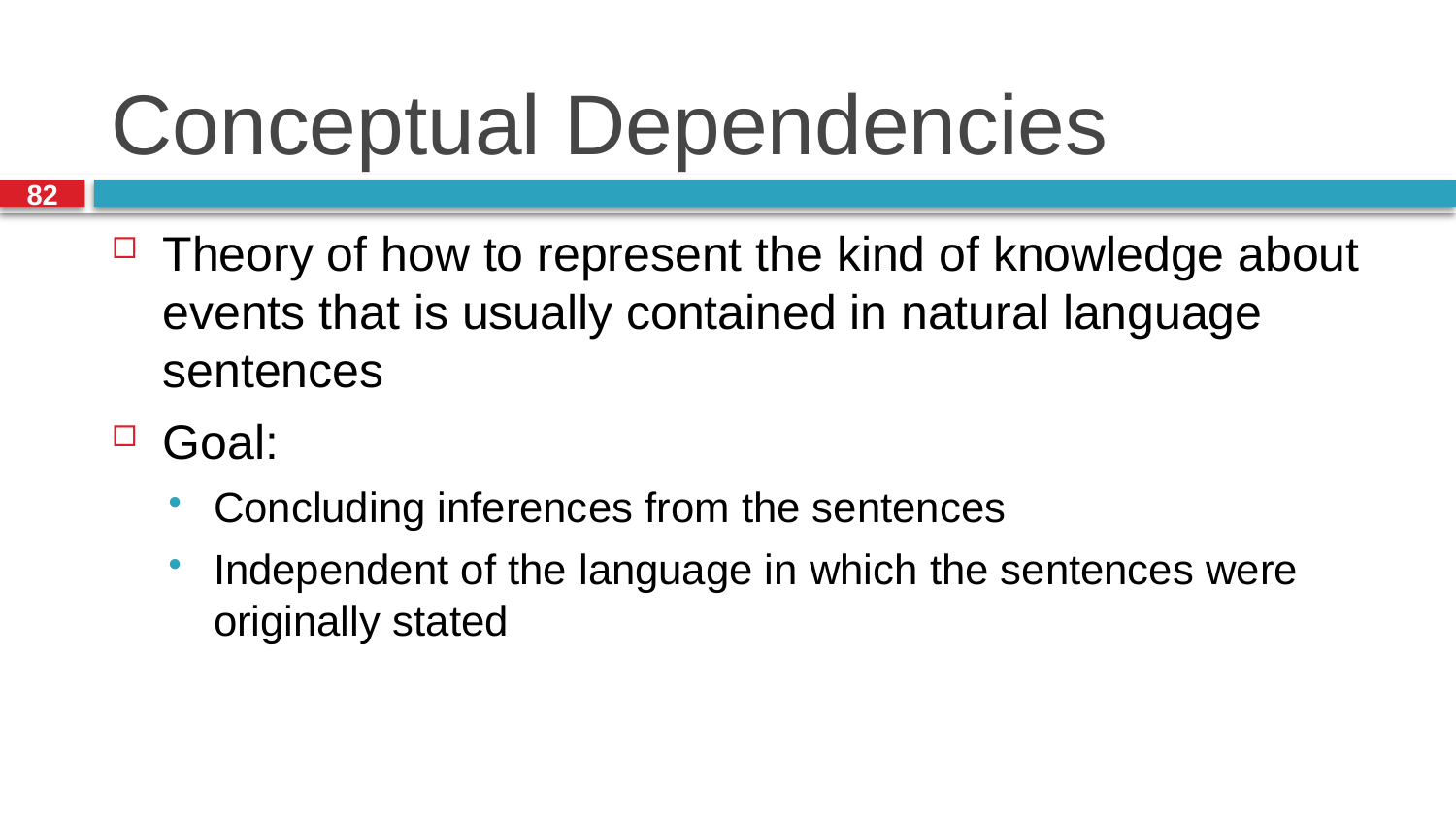

# Conceptual Dependencies
82
Theory of how to represent the kind of knowledge about events that is usually contained in natural language sentences
Goal:
Concluding inferences from the sentences
Independent of the language in which the sentences were originally stated